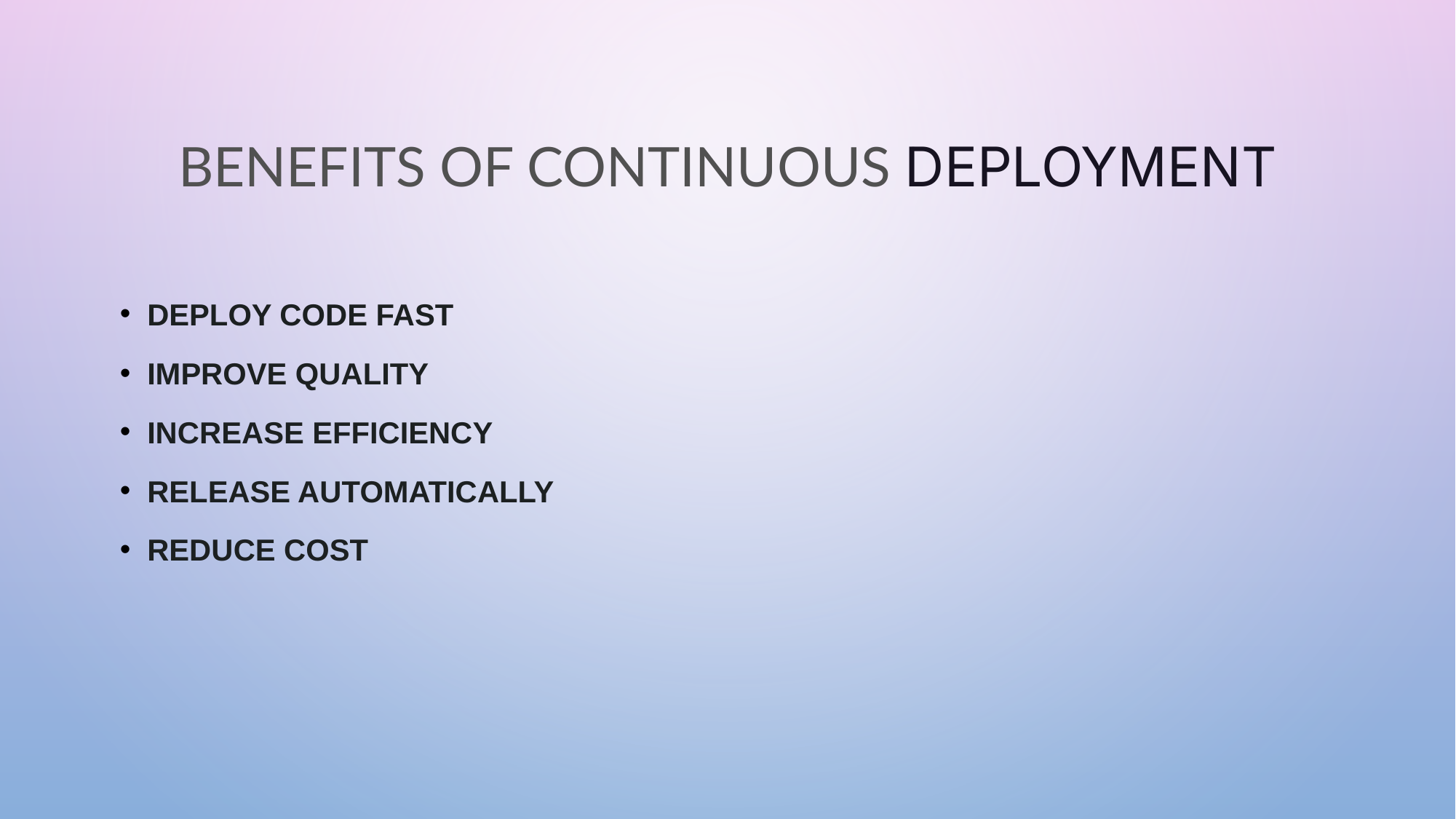

# benefits of continuous Deployment
Deploy code fast
Improve quality
Increase efficiency
Release automatically
Reduce cost